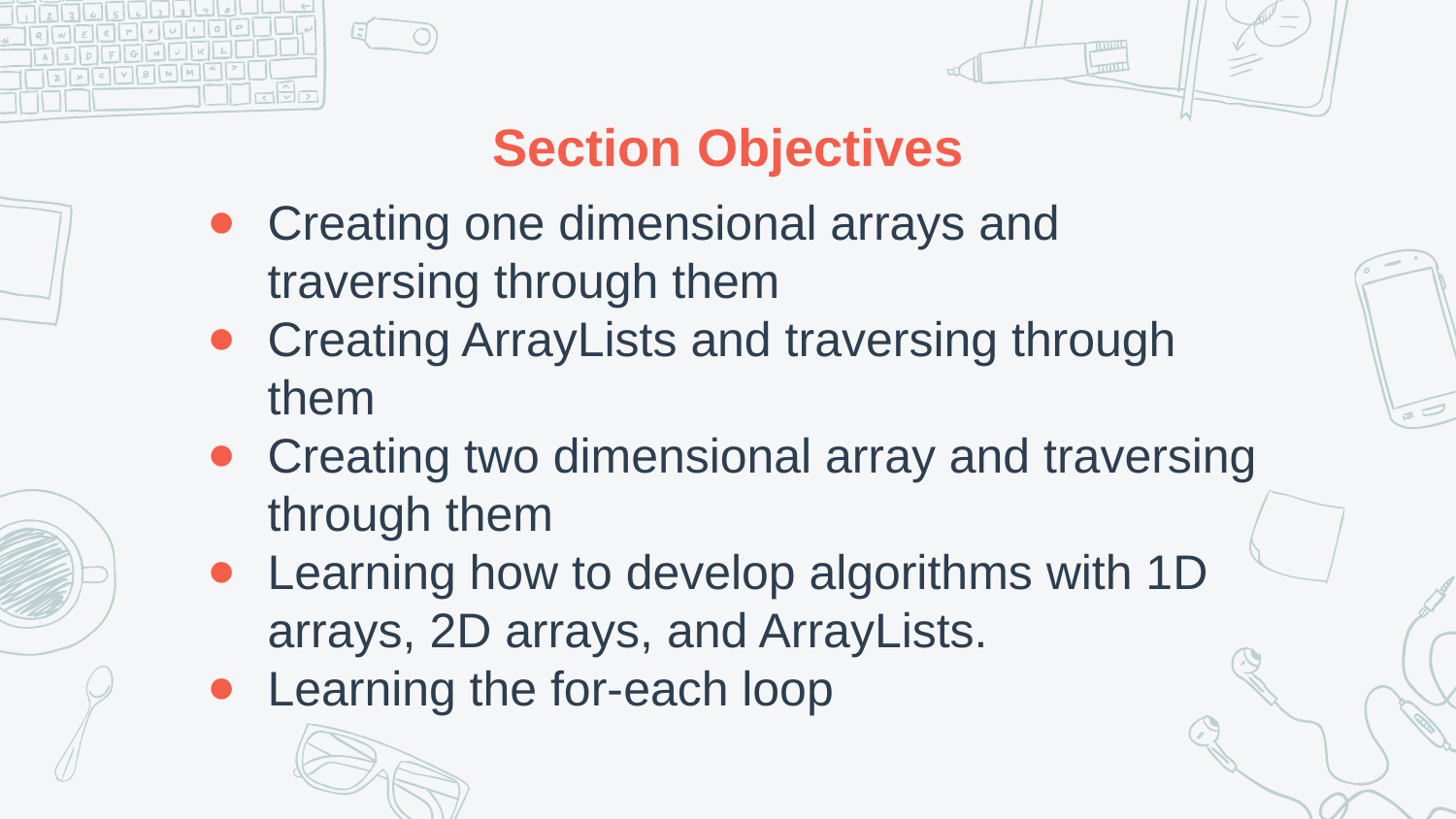

# Section Objectives
Creating one dimensional arrays and traversing through them
Creating ArrayLists and traversing through them
Creating two dimensional array and traversing through them
Learning how to develop algorithms with 1D arrays, 2D arrays, and ArrayLists.
Learning the for-each loop